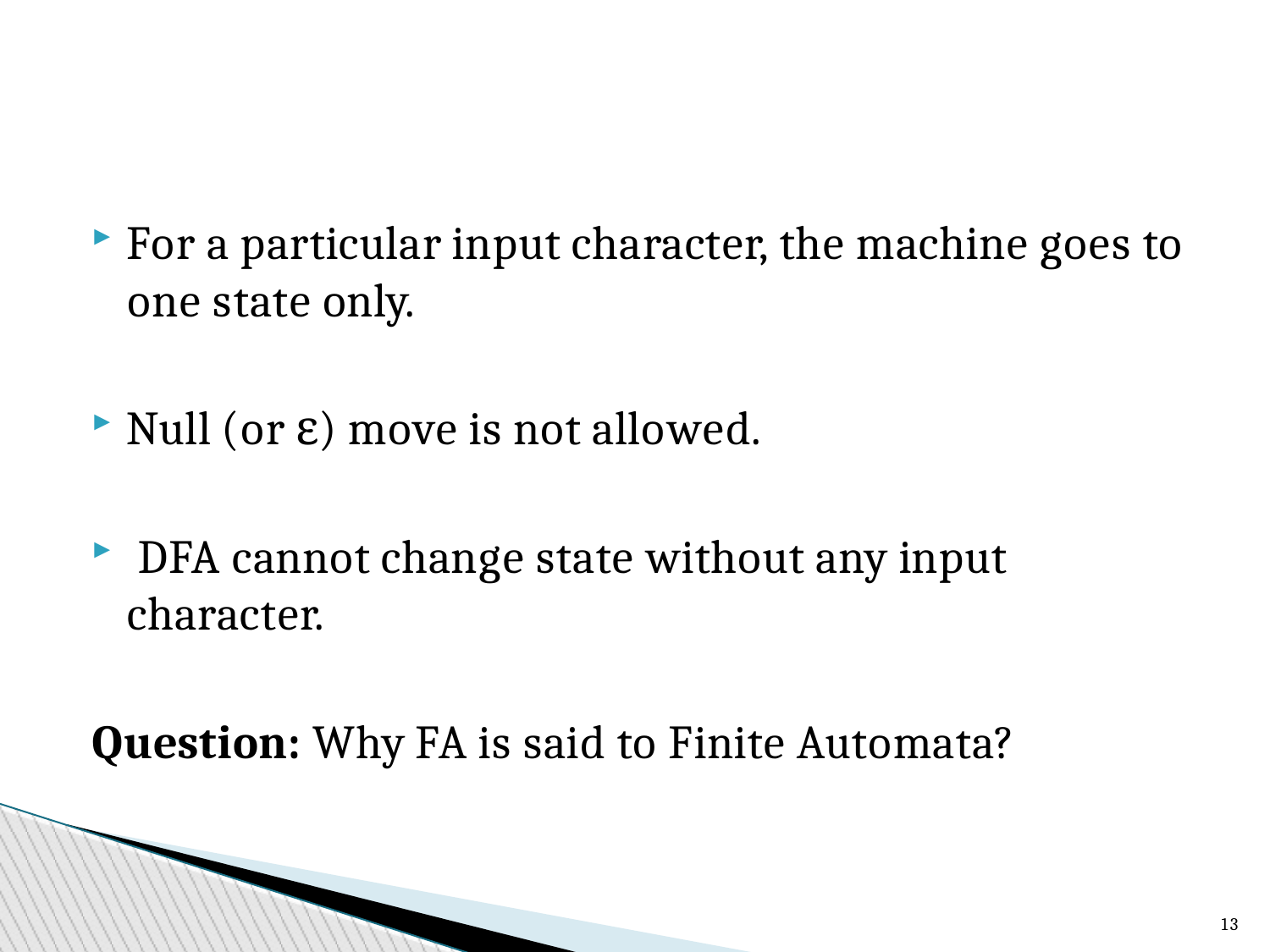

For a particular input character, the machine goes to one state only.

Null (or ε) move is not allowed.

 DFA cannot change state without any input character.

Question: Why FA is said to Finite Automata?
13